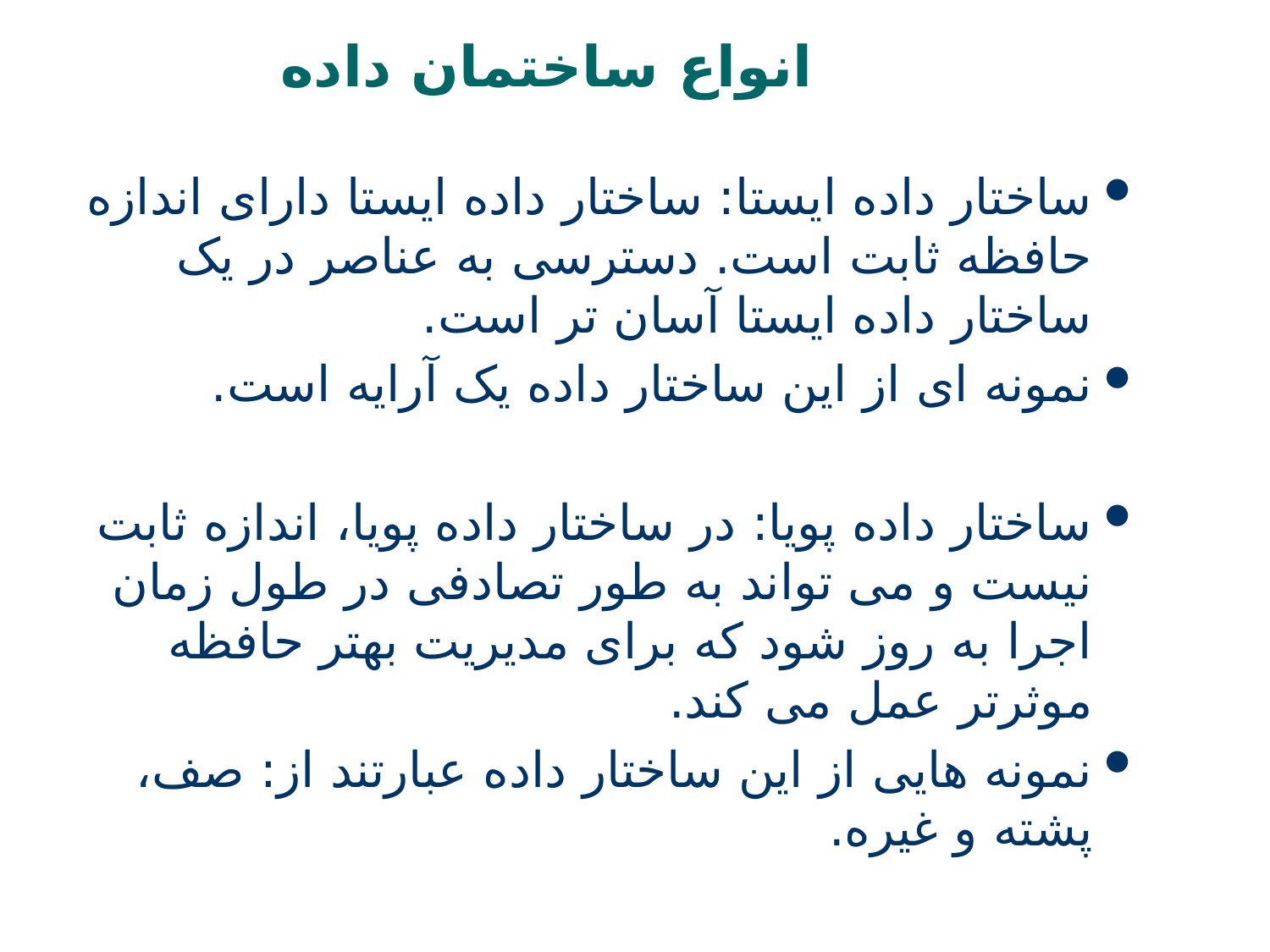

# انواع ساختمان داده
ساختار داده ایستا: ساختار داده ایستا دارای اندازه حافظه ثابت است. دسترسی به عناصر در یک ساختار داده ایستا آسان تر است.
نمونه ای از این ساختار داده یک آرایه است.

ساختار داده پویا: در ساختار داده پویا، اندازه ثابت نیست و می تواند به طور تصادفی در طول زمان اجرا به روز شود که برای مدیریت بهتر حافظه موثرتر عمل می کند.
نمونه هایی از این ساختار داده عبارتند از: صف، پشته و غیره.